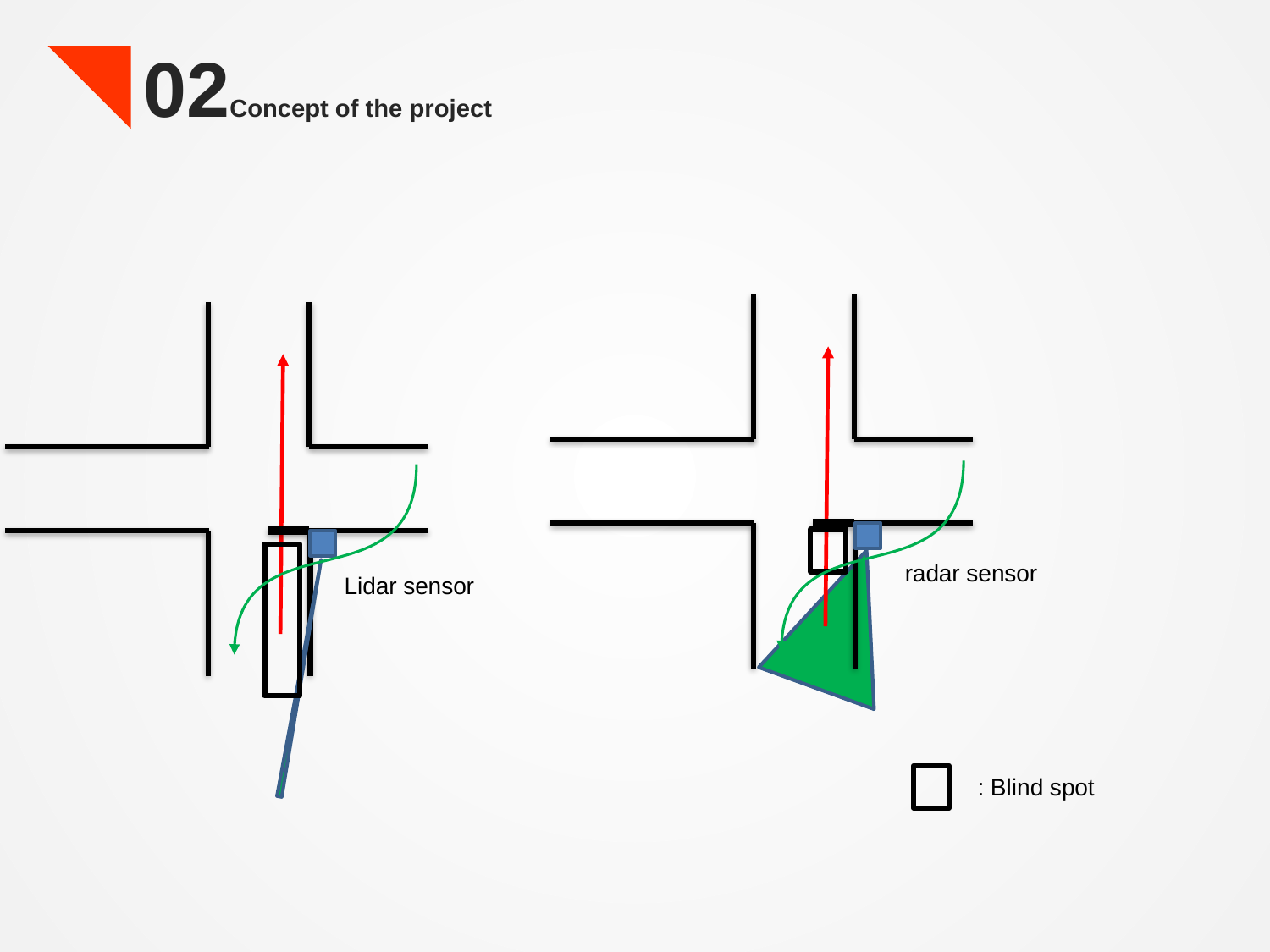

02Concept of the project

radar sensor

Lidar sensor
: Blind spot